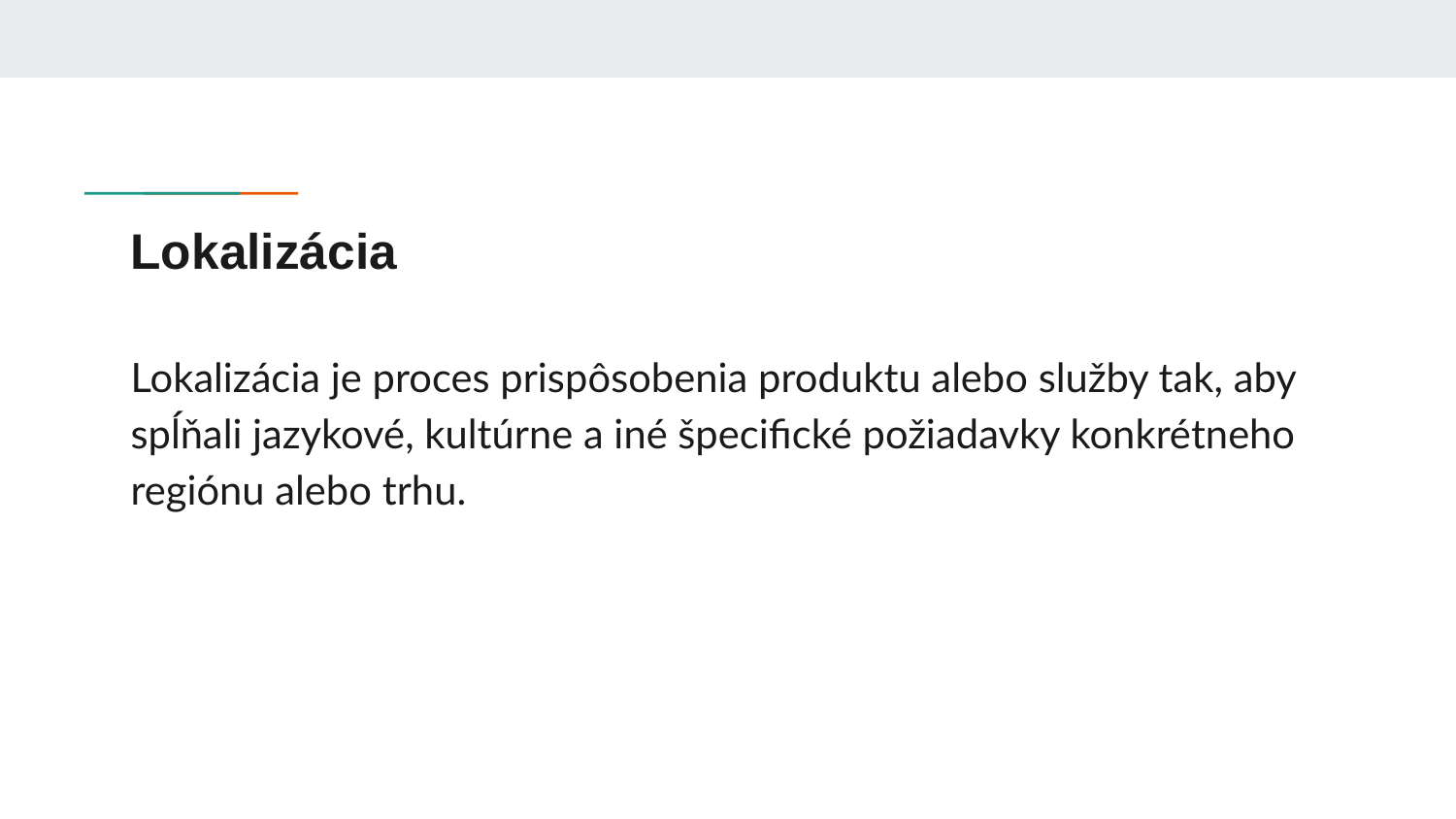

# Lokalizácia
Lokalizácia je proces prispôsobenia produktu alebo služby tak, aby spĺňali jazykové, kultúrne a iné špecifické požiadavky konkrétneho regiónu alebo trhu.